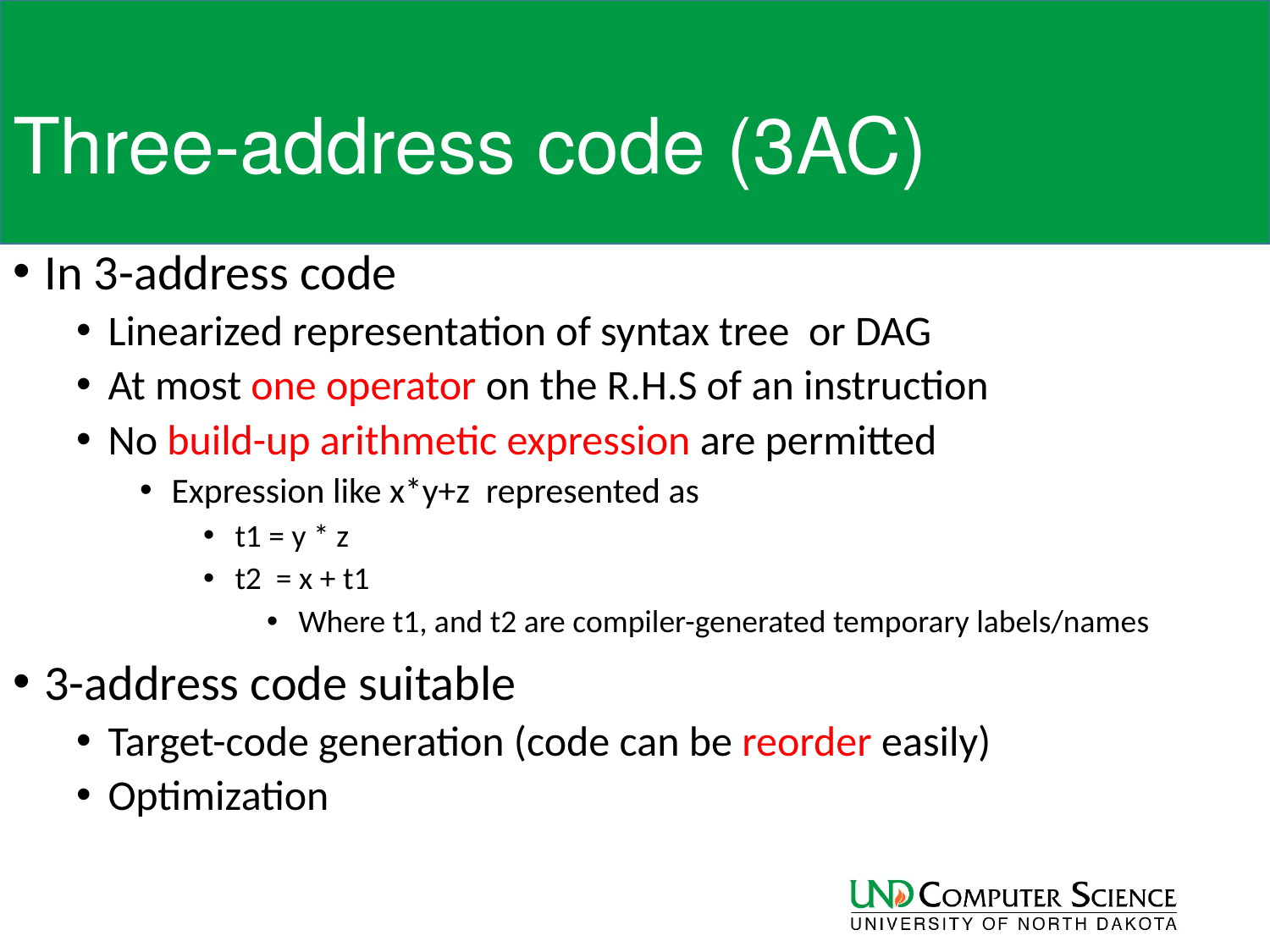

# Three-address code (3AC)
In 3-address code
Linearized representation of syntax tree  or DAG
At most one operator on the R.H.S of an instruction
No build-up arithmetic expression are permitted
Expression like x*y+z  represented as
t1 = y * z
t2  = x + t1
Where t1, and t2 are compiler-generated temporary labels/names
3-address code suitable
Target-code generation (code can be reorder easily)
Optimization
75